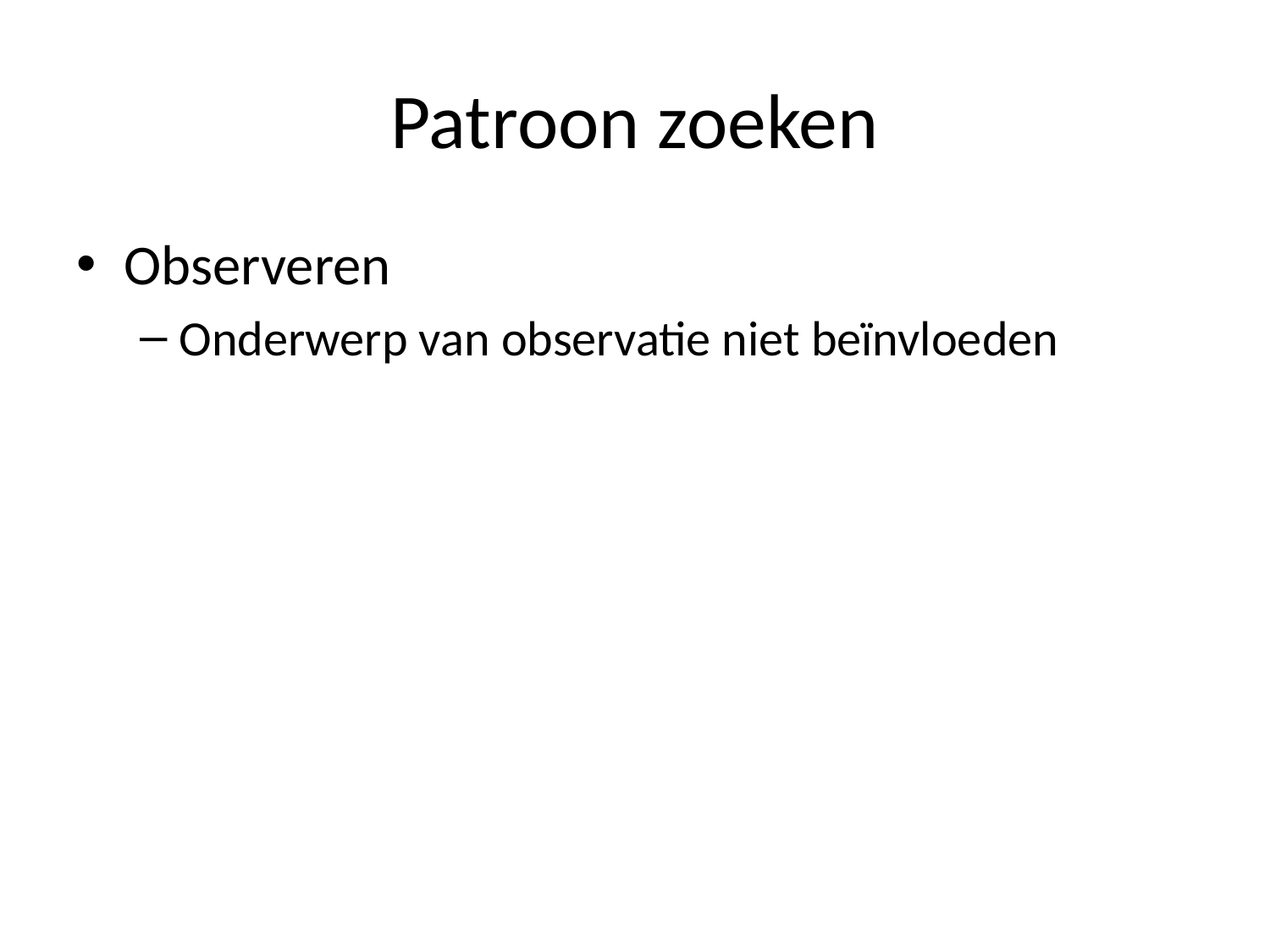

# Patroon zoeken
Observeren
Onderwerp van observatie niet beïnvloeden